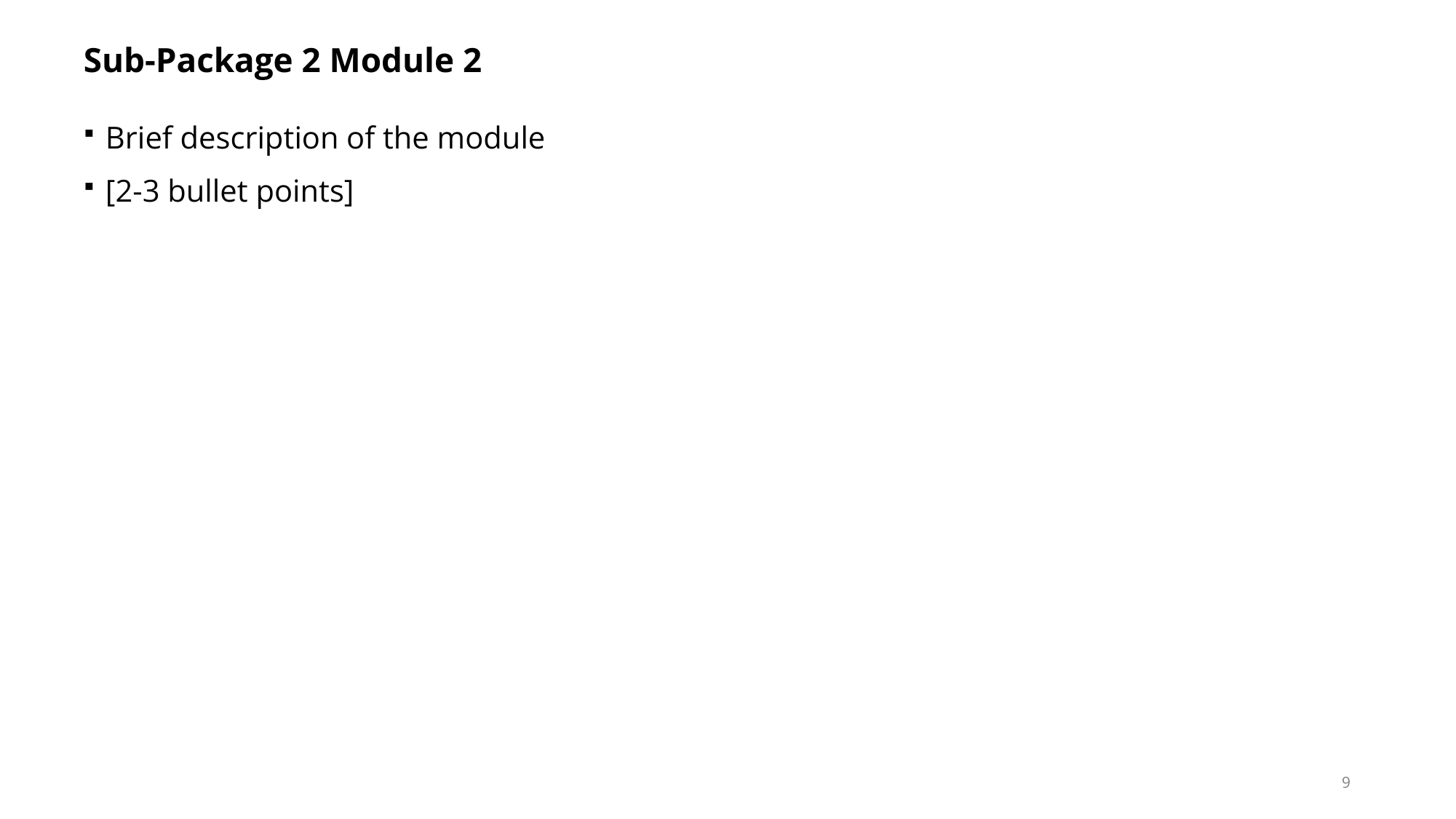

# Sub-Package 2 Module 2
Brief description of the module
[2-3 bullet points]

9